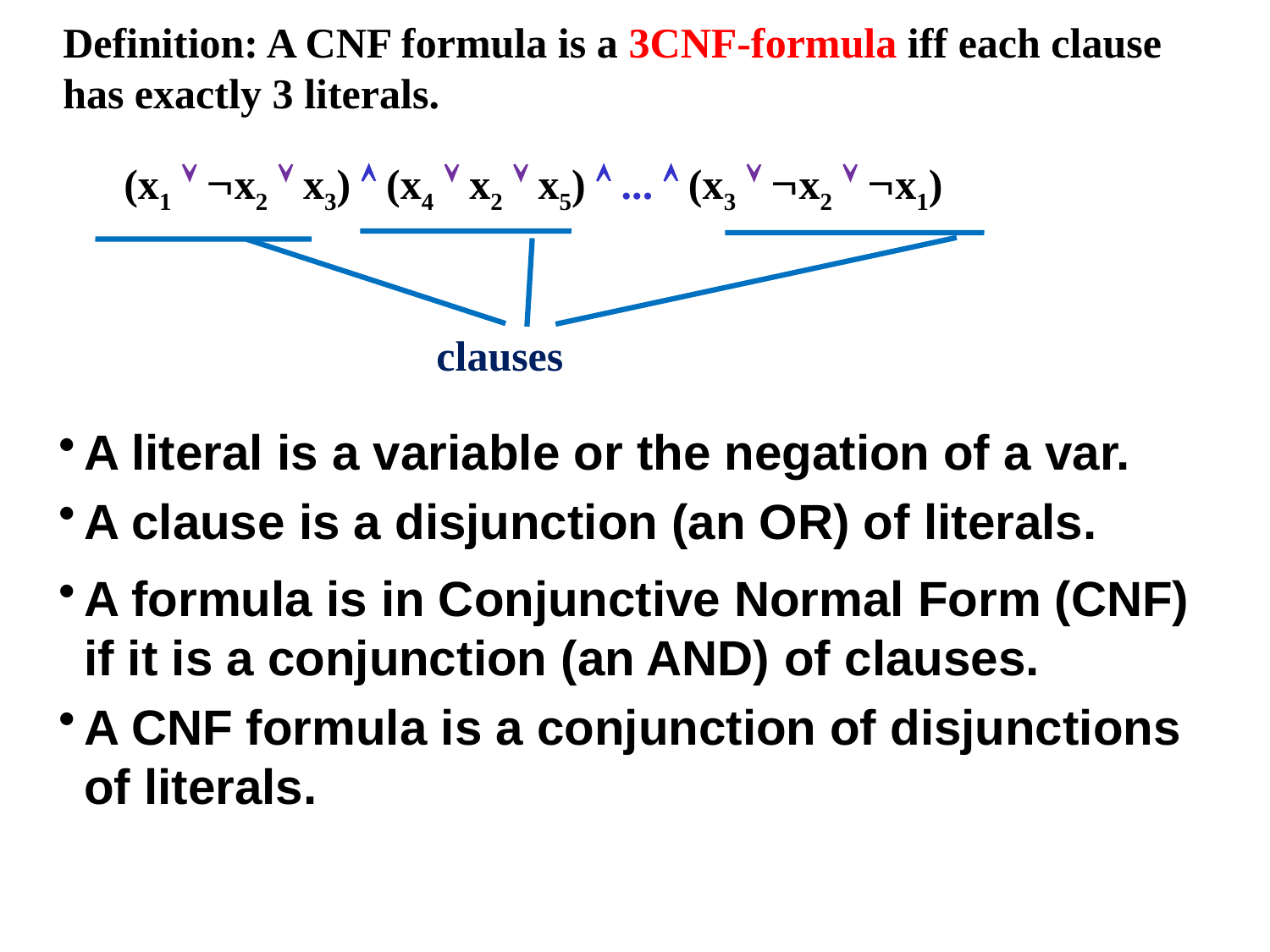

Definition: A CNF formula is a 3CNF-formula iff each clause has exactly 3 literals.
(x1 ∨ ¬x2 ∨ x3) ∧ (x4 ∨ x2 ∨ x5) ∧ ... ∧ (x3 ∨ ¬x2 ∨ ¬x1)

clauses
A literal is a variable or the negation of a var.
A clause is a disjunction (an OR) of literals.
A formula is in Conjunctive Normal Form (CNF) if it is a conjunction (an AND) of clauses.
A CNF formula is a conjunction of disjunctions of literals.